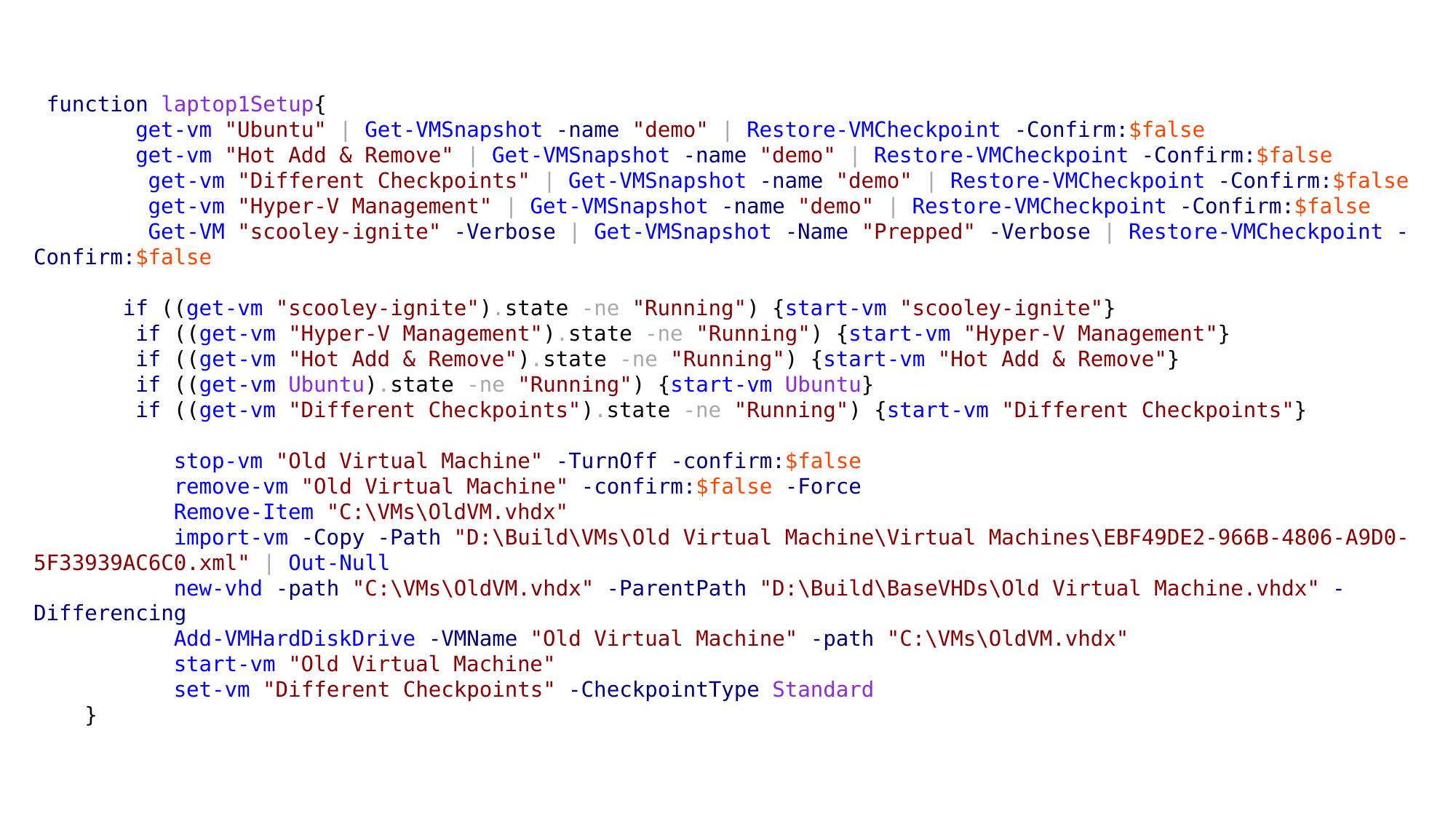

function laptop1Setup{
        get-vm "Ubuntu" | Get-VMSnapshot -name "demo" | Restore-VMCheckpoint -Confirm:$false
        get-vm "Hot Add & Remove" | Get-VMSnapshot -name "demo" | Restore-VMCheckpoint -Confirm:$false
         get-vm "Different Checkpoints" | Get-VMSnapshot -name "demo" | Restore-VMCheckpoint -Confirm:$false
         get-vm "Hyper-V Management" | Get-VMSnapshot -name "demo" | Restore-VMCheckpoint -Confirm:$false
         Get-VM "scooley-ignite" -Verbose | Get-VMSnapshot -Name "Prepped" -Verbose | Restore-VMCheckpoint -Confirm:$false

       if ((get-vm "scooley-ignite").state -ne "Running") {start-vm "scooley-ignite"}
        if ((get-vm "Hyper-V Management").state -ne "Running") {start-vm "Hyper-V Management"}
        if ((get-vm "Hot Add & Remove").state -ne "Running") {start-vm "Hot Add & Remove"}
        if ((get-vm Ubuntu).state -ne "Running") {start-vm Ubuntu}
        if ((get-vm "Different Checkpoints").state -ne "Running") {start-vm "Different Checkpoints"}

           stop-vm "Old Virtual Machine" -TurnOff -confirm:$false
           remove-vm "Old Virtual Machine" -confirm:$false -Force
           Remove-Item "C:\VMs\OldVM.vhdx"
           import-vm -Copy -Path "D:\Build\VMs\Old Virtual Machine\Virtual Machines\EBF49DE2-966B-4806-A9D0-5F33939AC6C0.xml" | Out-Null
           new-vhd -path "C:\VMs\OldVM.vhdx" -ParentPath "D:\Build\BaseVHDs\Old Virtual Machine.vhdx" -Differencing
           Add-VMHardDiskDrive -VMName "Old Virtual Machine" -path "C:\VMs\OldVM.vhdx"
           start-vm "Old Virtual Machine"
           set-vm "Different Checkpoints" -CheckpointType Standard
    }